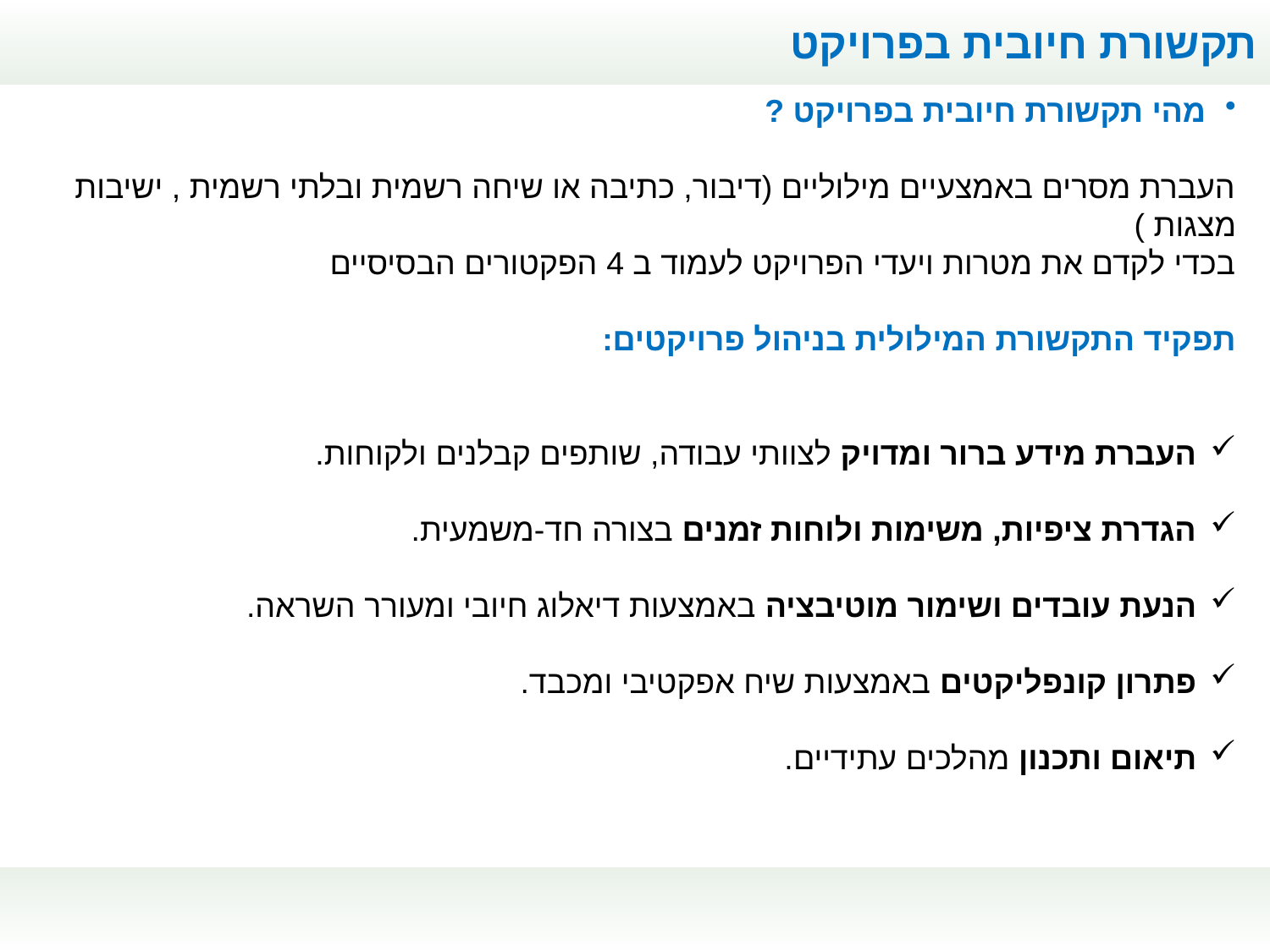

תקשורת חיובית בפרויקט
מהי תקשורת חיובית בפרויקט ?
העברת מסרים באמצעיים מילוליים (דיבור, כתיבה או שיחה רשמית ובלתי רשמית , ישיבות מצגות )
בכדי לקדם את מטרות ויעדי הפרויקט לעמוד ב 4 הפקטורים הבסיסיים

תפקיד התקשורת המילולית בניהול פרויקטים:

העברת מידע ברור ומדויק לצוותי עבודה, שותפים קבלנים ולקוחות.
הגדרת ציפיות, משימות ולוחות זמנים בצורה חד-משמעית.
הנעת עובדים ושימור מוטיבציה באמצעות דיאלוג חיובי ומעורר השראה.
פתרון קונפליקטים באמצעות שיח אפקטיבי ומכבד.
תיאום ותכנון מהלכים עתידיים.